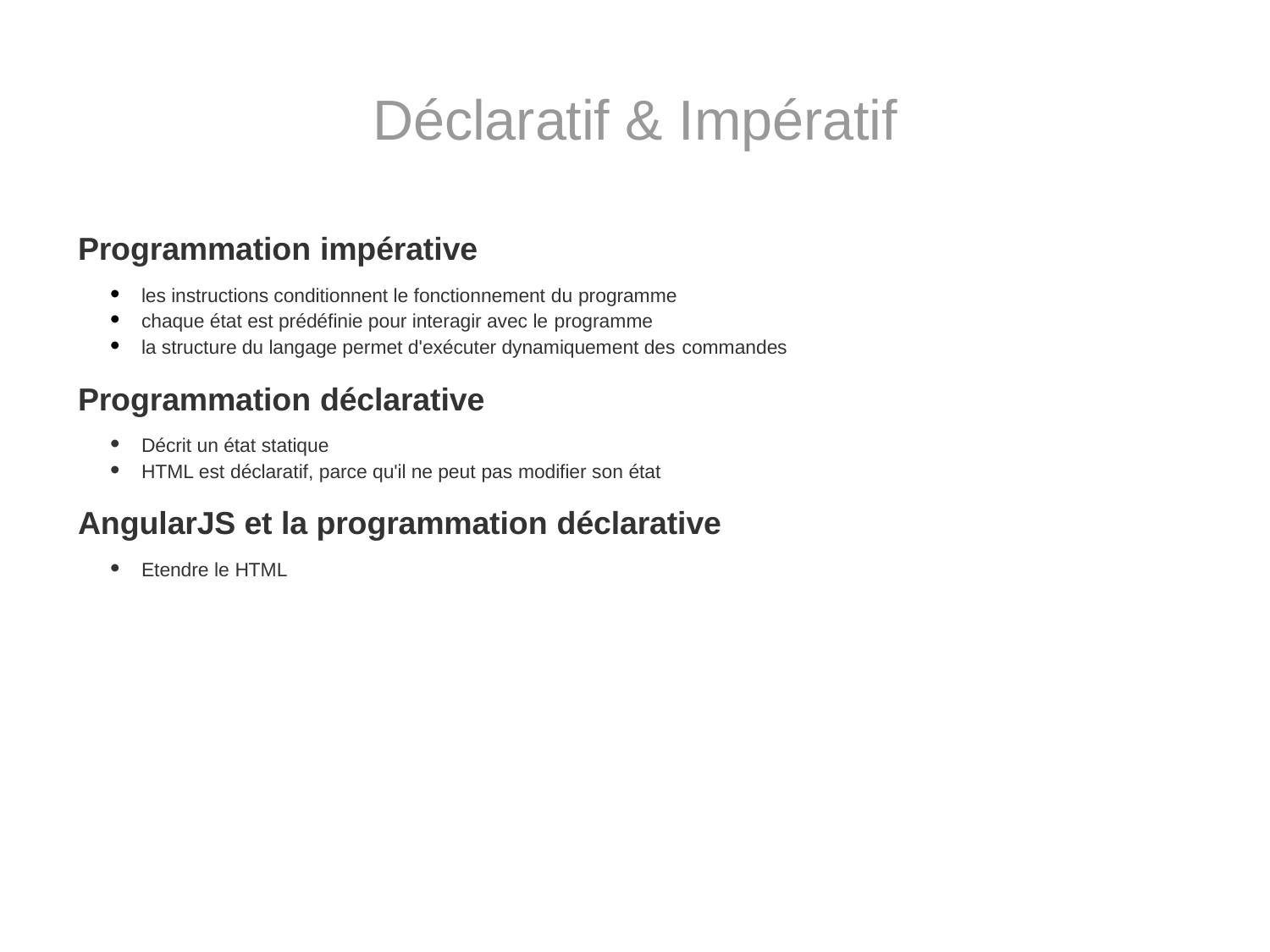

# Déclaratif & Impératif
Programmation impérative
les instructions conditionnent le fonctionnement du programme
chaque état est prédéfinie pour interagir avec le programme
la structure du langage permet d'exécuter dynamiquement des commandes

Programmation déclarative
Décrit un état statique
HTML est déclaratif, parce qu'il ne peut pas modifier son état

AngularJS et la programmation déclarative
Etendre le HTML